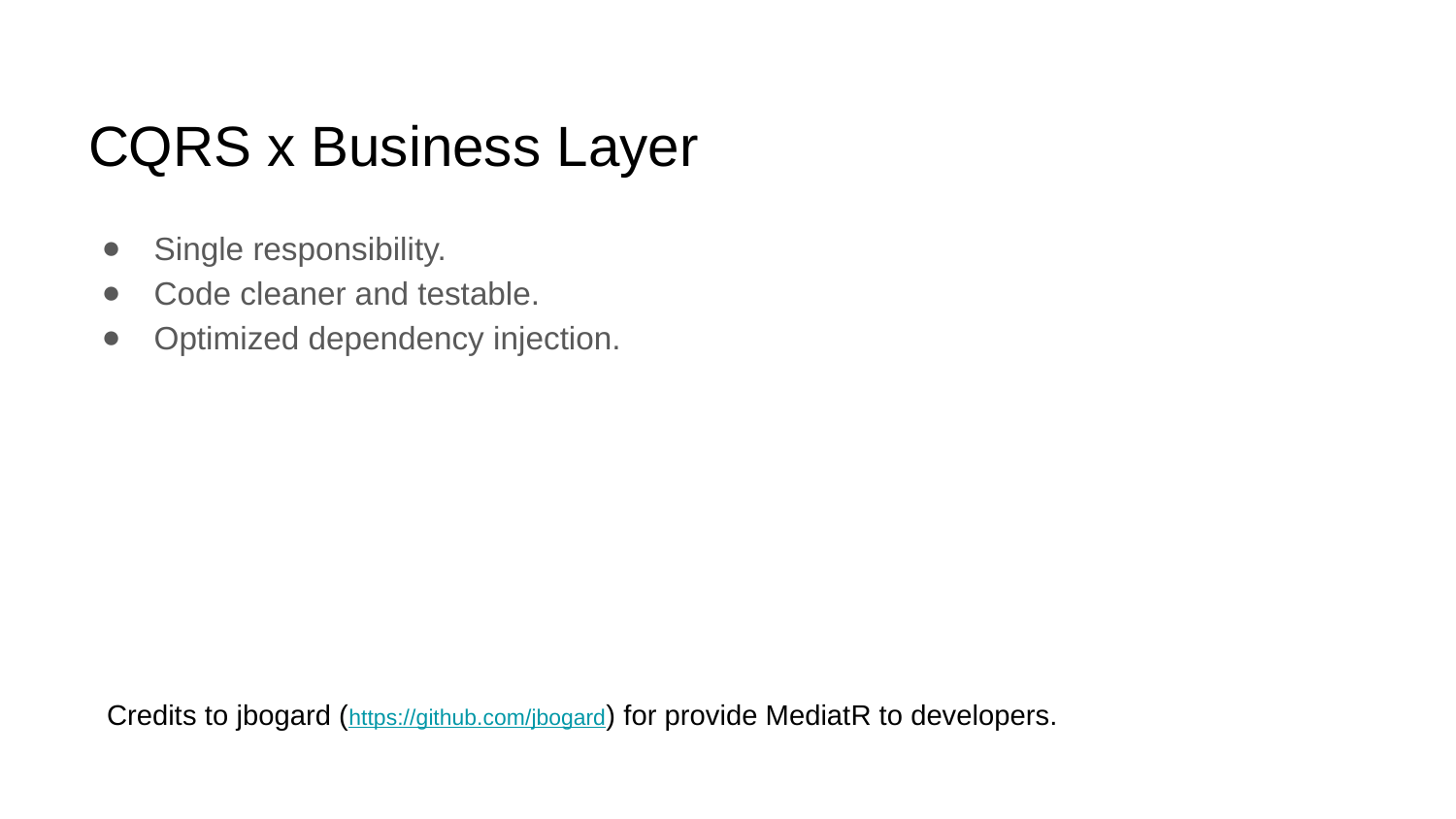

# CQRS x Business Layer
Single responsibility.
Code cleaner and testable.
Optimized dependency injection.
Credits to jbogard (https://github.com/jbogard) for provide MediatR to developers.